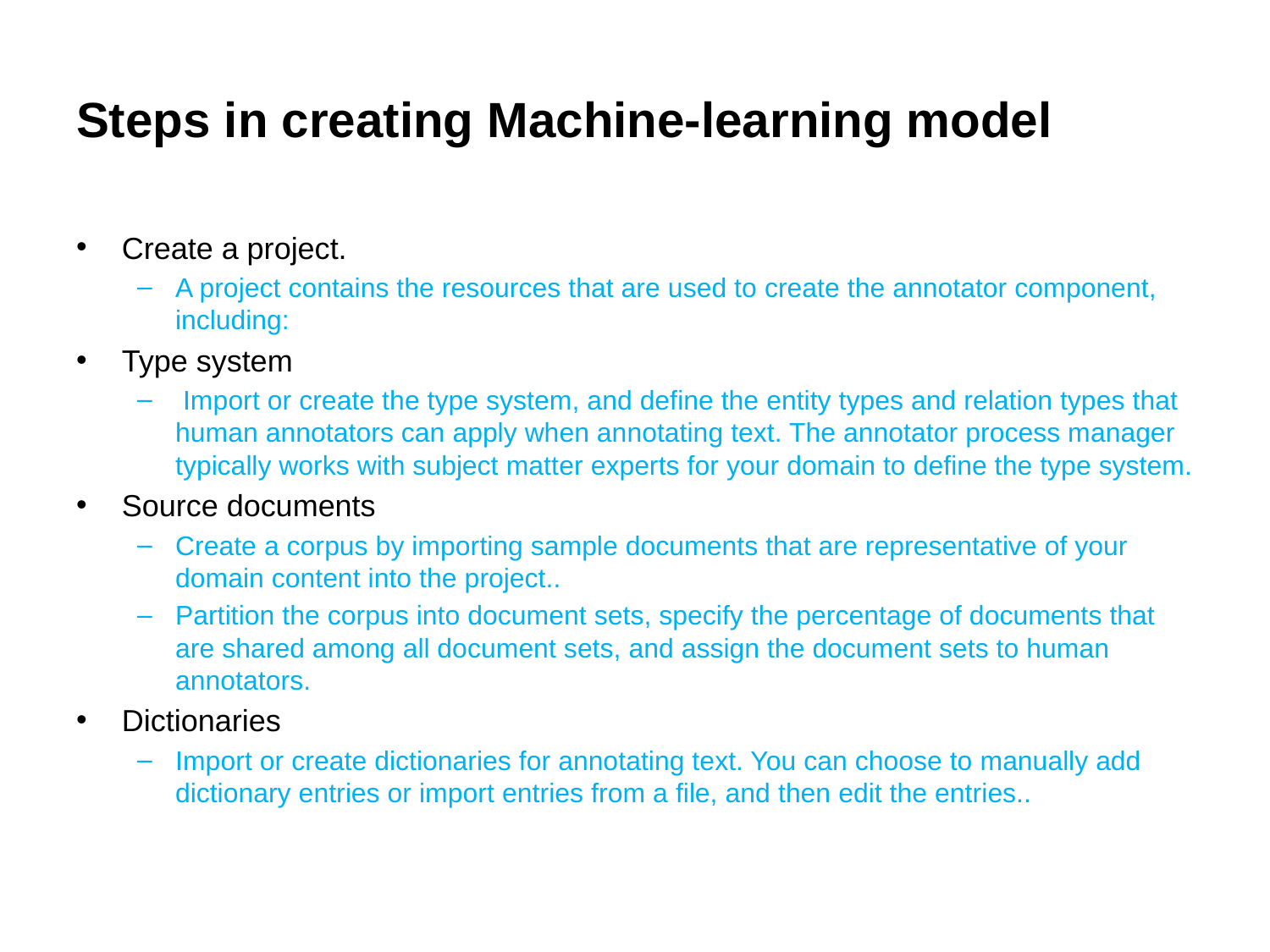

# Steps in creating Machine-learning model
Create a project.
A project contains the resources that are used to create the annotator component, including:
Type system
 Import or create the type system, and define the entity types and relation types that human annotators can apply when annotating text. The annotator process manager typically works with subject matter experts for your domain to define the type system.
Source documents
Create a corpus by importing sample documents that are representative of your domain content into the project..
Partition the corpus into document sets, specify the percentage of documents that are shared among all document sets, and assign the document sets to human annotators.
Dictionaries
Import or create dictionaries for annotating text. You can choose to manually add dictionary entries or import entries from a file, and then edit the entries..